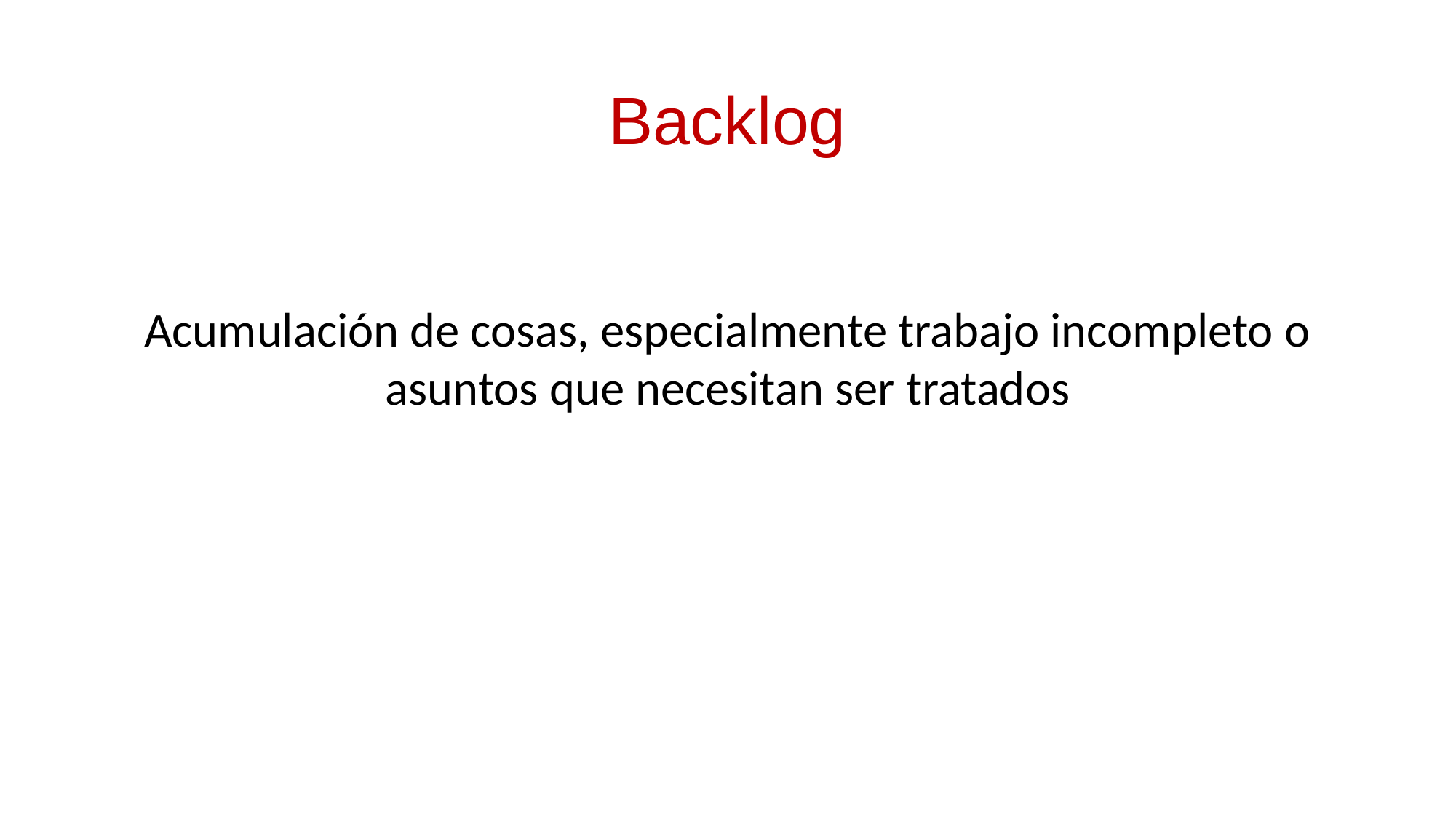

Acumulación de cosas, especialmente trabajo incompleto o asuntos que necesitan ser tratados
# Backlog